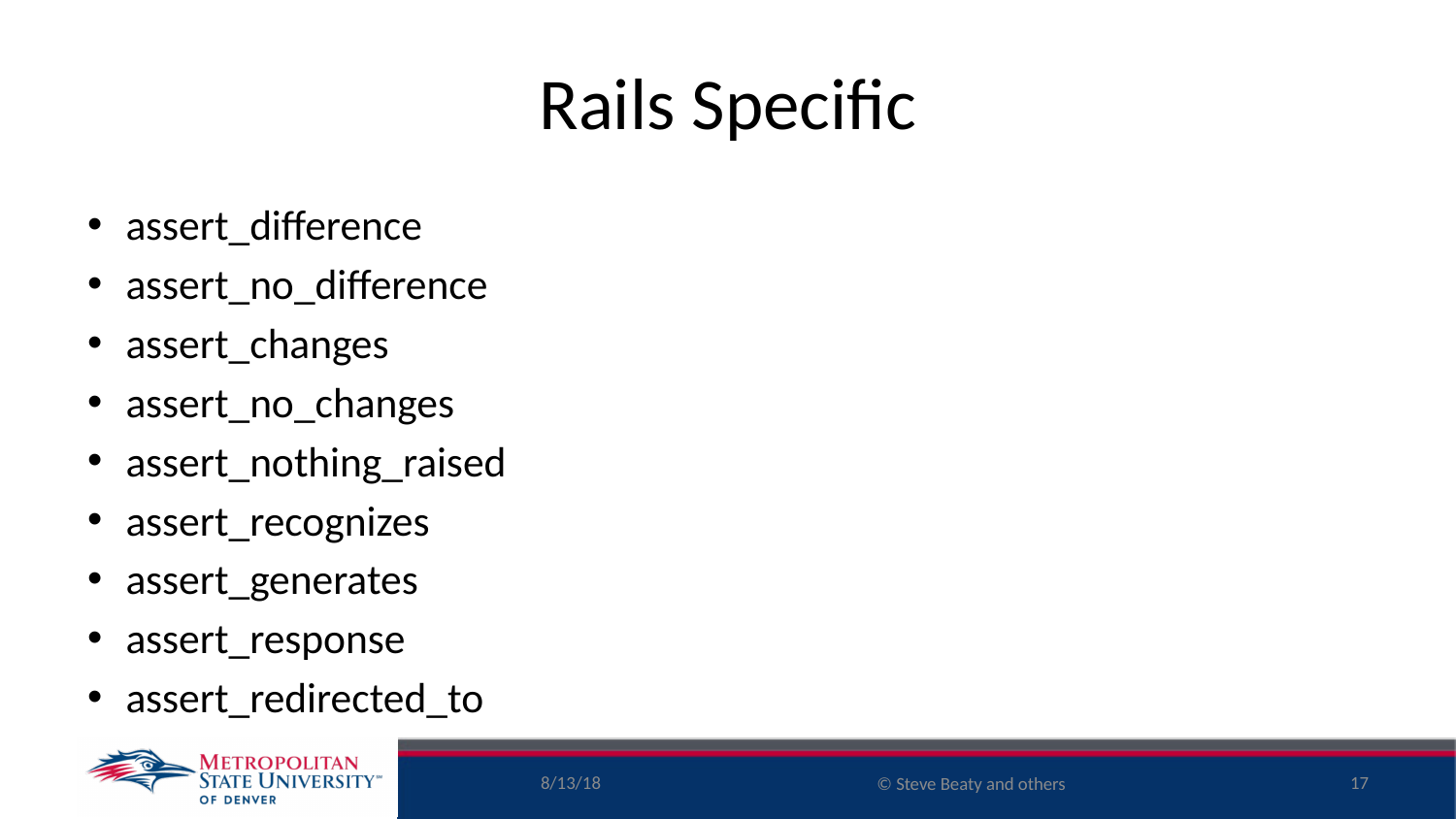

# Rails Specific
assert_difference
assert_no_difference
assert_changes
assert_no_changes
assert_nothing_raised
assert_recognizes
assert_generates
assert_response
assert_redirected_to
8/13/18
17
© Steve Beaty and others